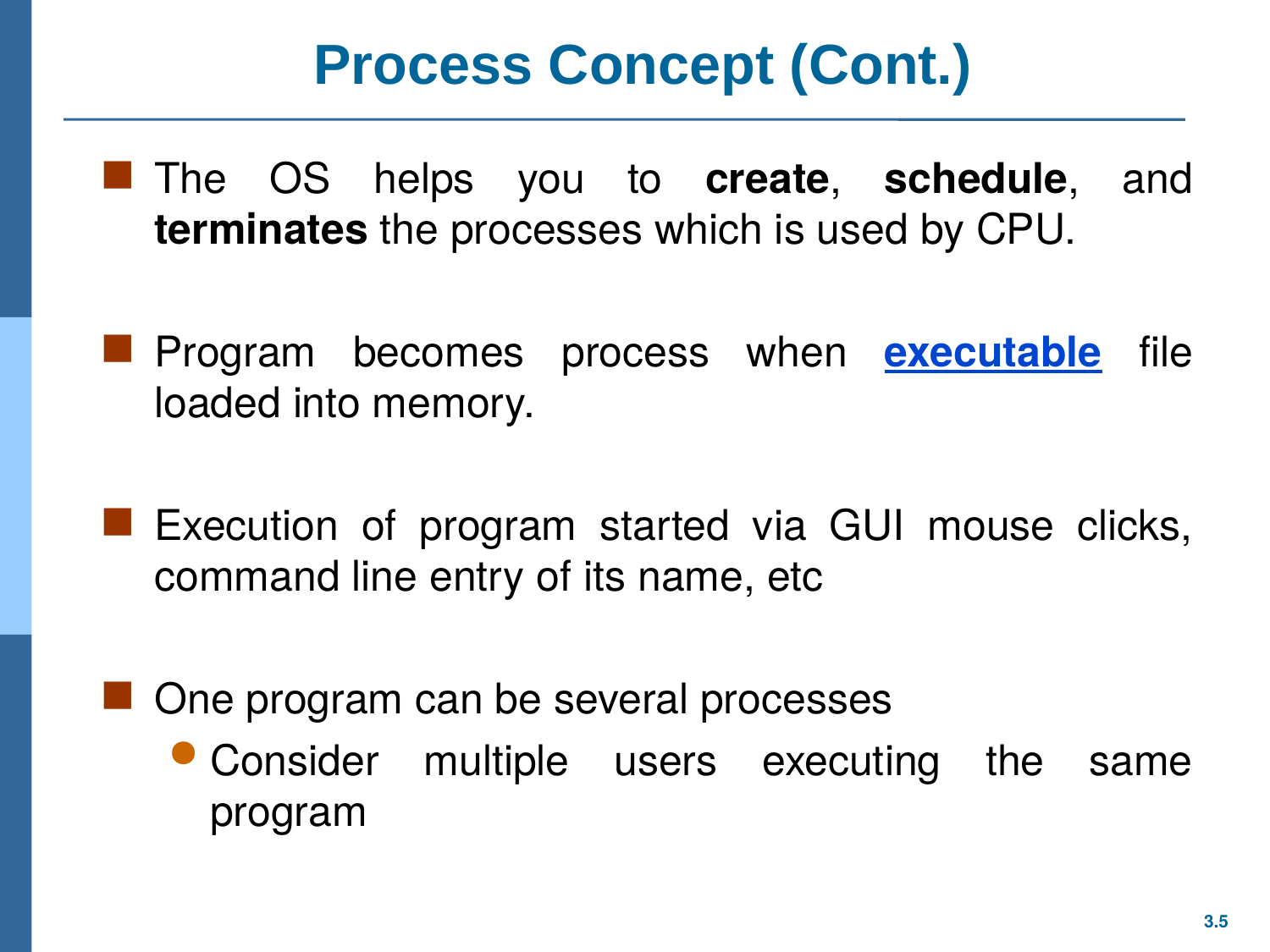

# Process Concept (Cont.)
The OS helps you to create, schedule, and terminates the processes which is used by CPU.

Program becomes process when executable file loaded into memory.

Execution of program started via GUI mouse clicks, command line entry of its name, etc

One program can be several processes
Consider multiple users executing the same program